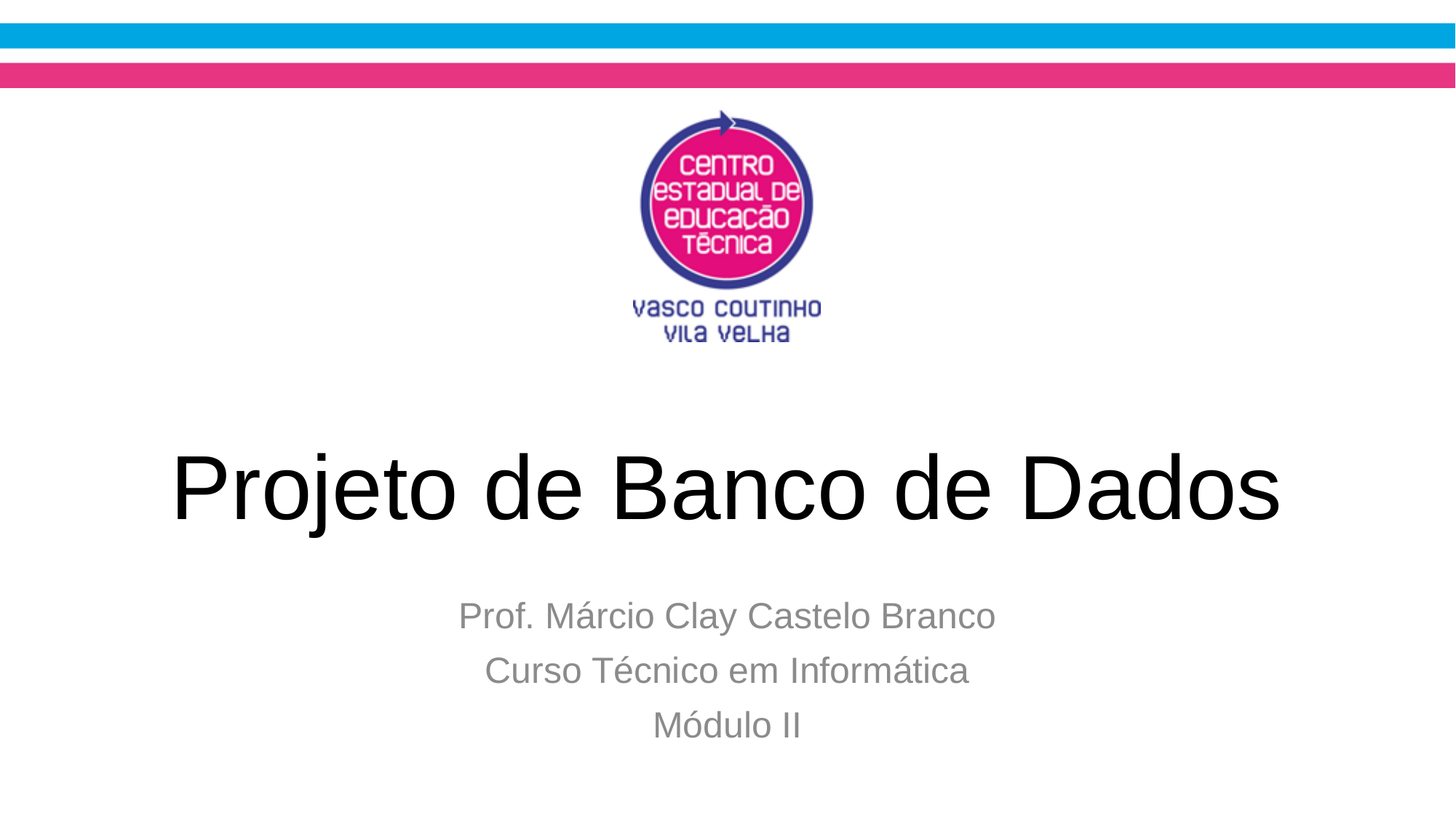

# Projeto de Banco de Dados
Prof. Márcio Clay Castelo Branco
Curso Técnico em Informática
Módulo II